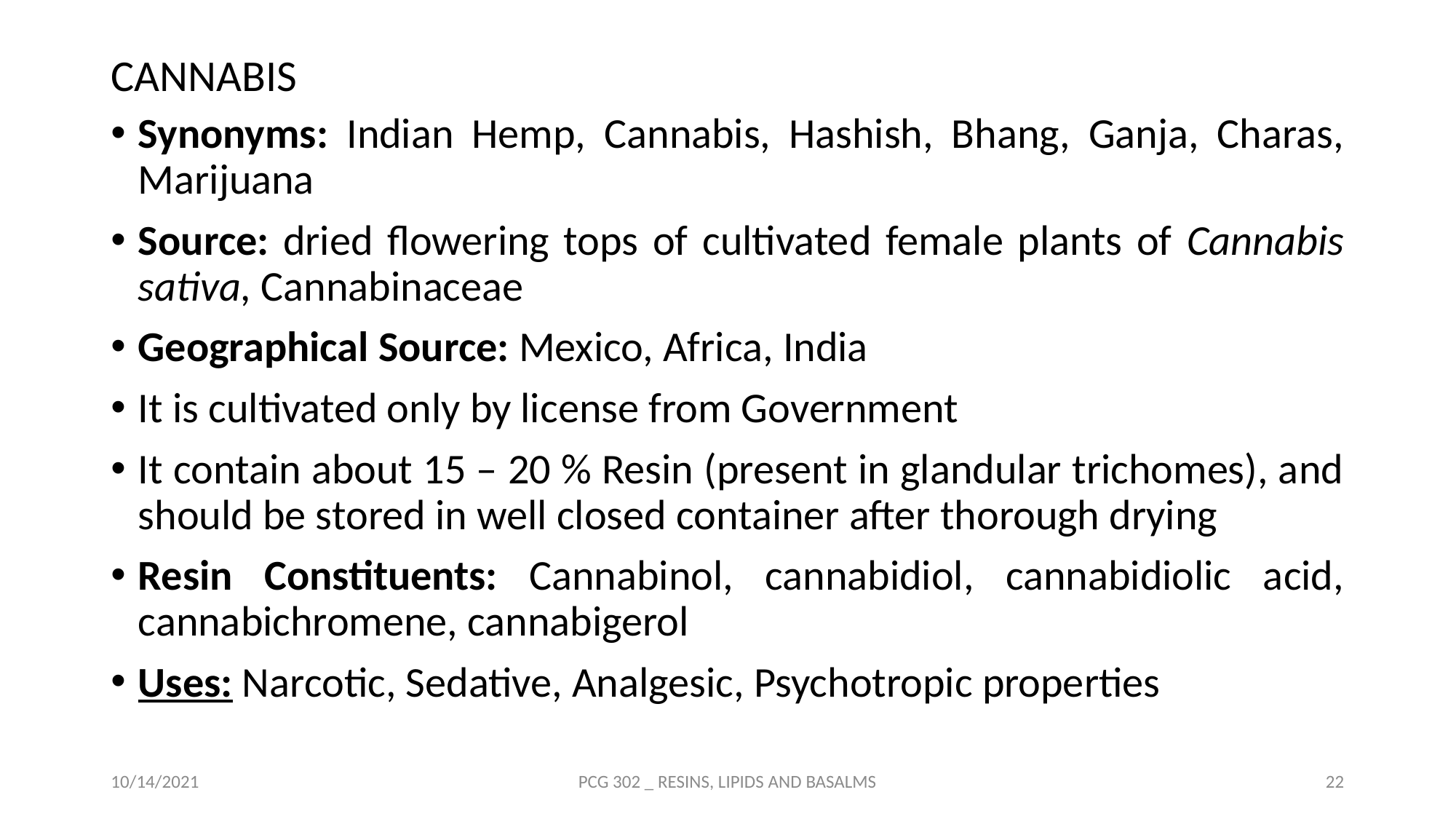

# CANNABIS
Synonyms: Indian Hemp, Cannabis, Hashish, Bhang, Ganja, Charas, Marijuana
Source: dried flowering tops of cultivated female plants of Cannabis sativa, Cannabinaceae
Geographical Source: Mexico, Africa, India
It is cultivated only by license from Government
It contain about 15 – 20 % Resin (present in glandular trichomes), and should be stored in well closed container after thorough drying
Resin Constituents: Cannabinol, cannabidiol, cannabidiolic acid, cannabichromene, cannabigerol
Uses: Narcotic, Sedative, Analgesic, Psychotropic properties
10/14/2021
PCG 302 _ RESINS, LIPIDS AND BASALMS
22